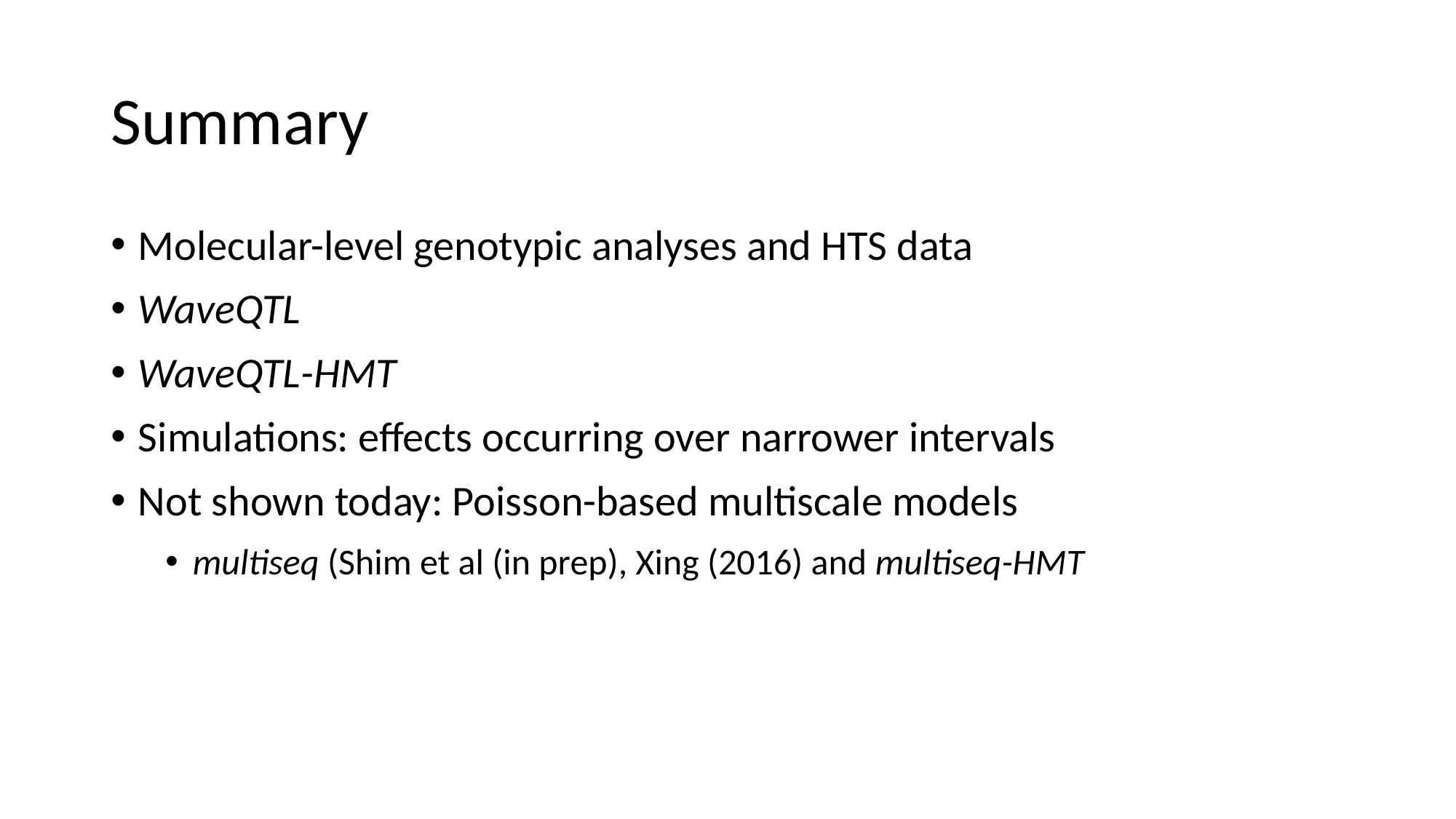

# Summary
Molecular-level genotypic analyses and HTS data
WaveQTL
WaveQTL-HMT
Simulations: effects occurring over narrower intervals
Not shown today: Poisson-based multiscale models
multiseq (Shim et al (in prep), Xing (2016) and multiseq-HMT